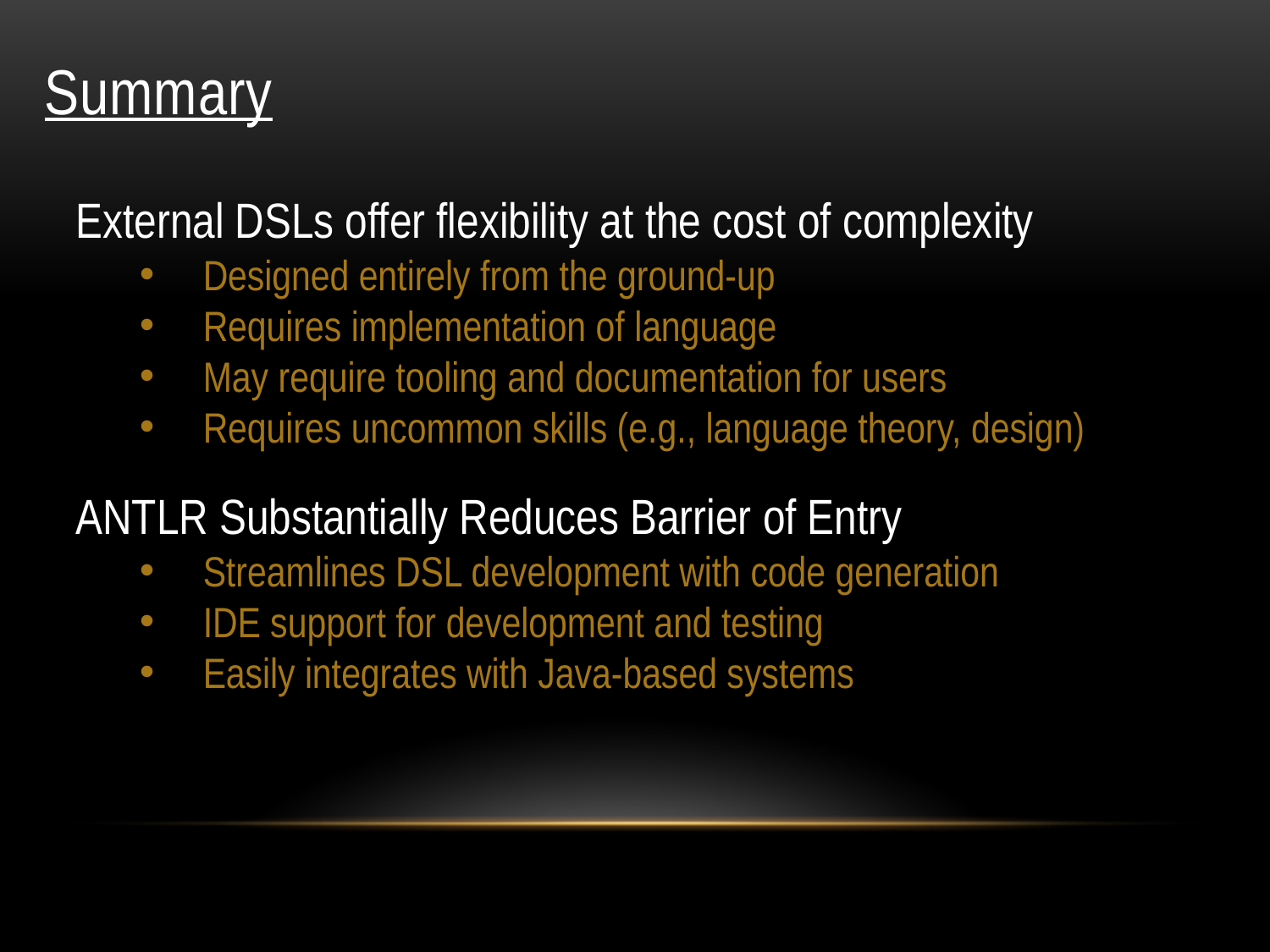

# Summary
External DSLs offer flexibility at the cost of complexity
Designed entirely from the ground-up
Requires implementation of language
May require tooling and documentation for users
Requires uncommon skills (e.g., language theory, design)

ANTLR Substantially Reduces Barrier of Entry
Streamlines DSL development with code generation
IDE support for development and testing
Easily integrates with Java-based systems